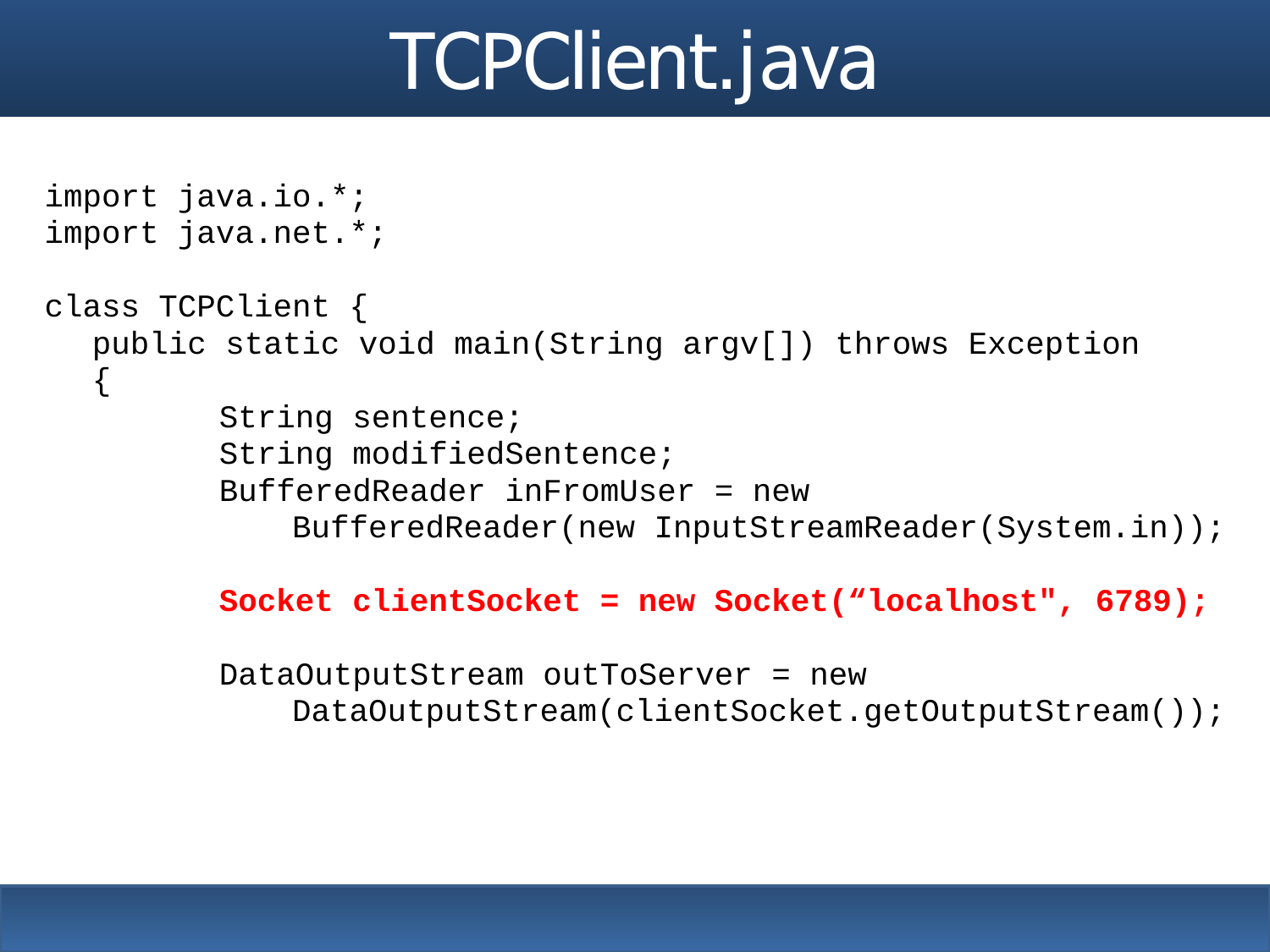

# TCPClient.java
import java.io.*;
import java.net.*;

class TCPClient {
	public static void main(String argv[]) throws Exception
	{
		String sentence;
		String modifiedSentence;
		BufferedReader inFromUser = new
BufferedReader(new InputStreamReader(System.in));

		Socket clientSocket = new Socket(“localhost", 6789);

		DataOutputStream outToServer = new
 DataOutputStream(clientSocket.getOutputStream());